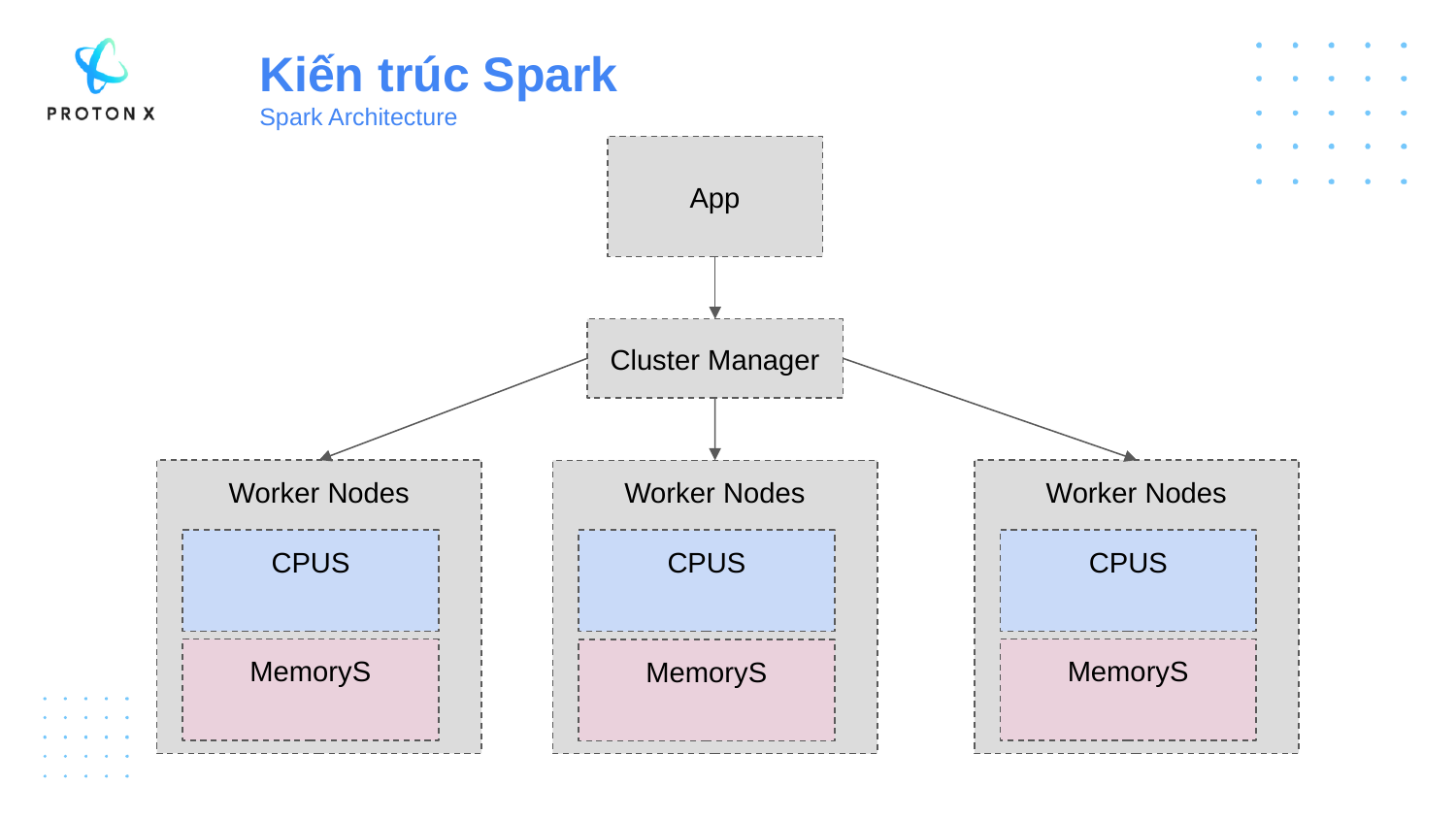

Kiến trúc Spark
Spark Architecture
App
Cluster Manager
Worker Nodes
Worker Nodes
Worker Nodes
CPUS
CPUS
CPUS
MemoryS
MemoryS
MemoryS